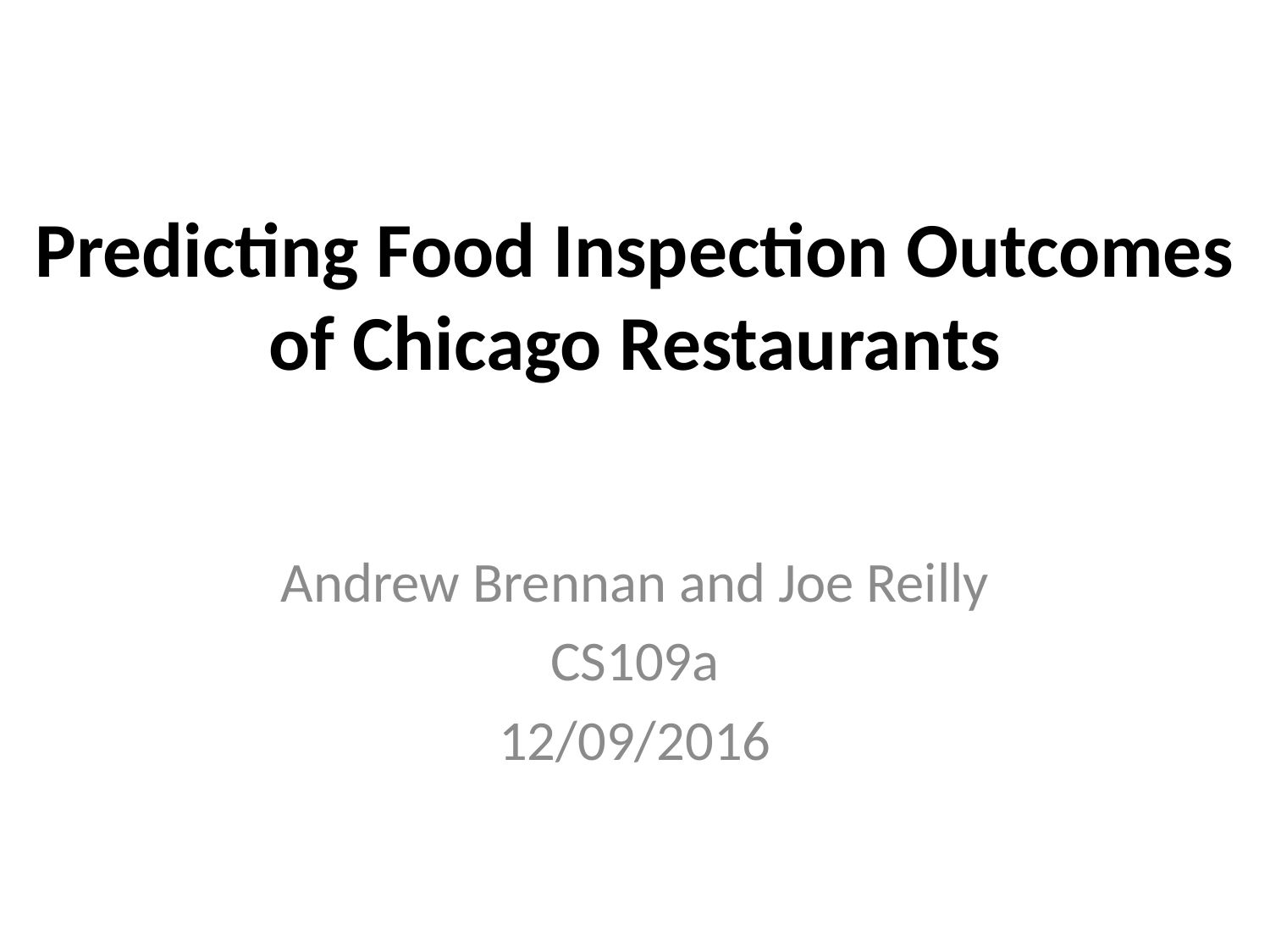

# Predicting Food Inspection Outcomes of Chicago Restaurants
Andrew Brennan and Joe Reilly
CS109a
12/09/2016